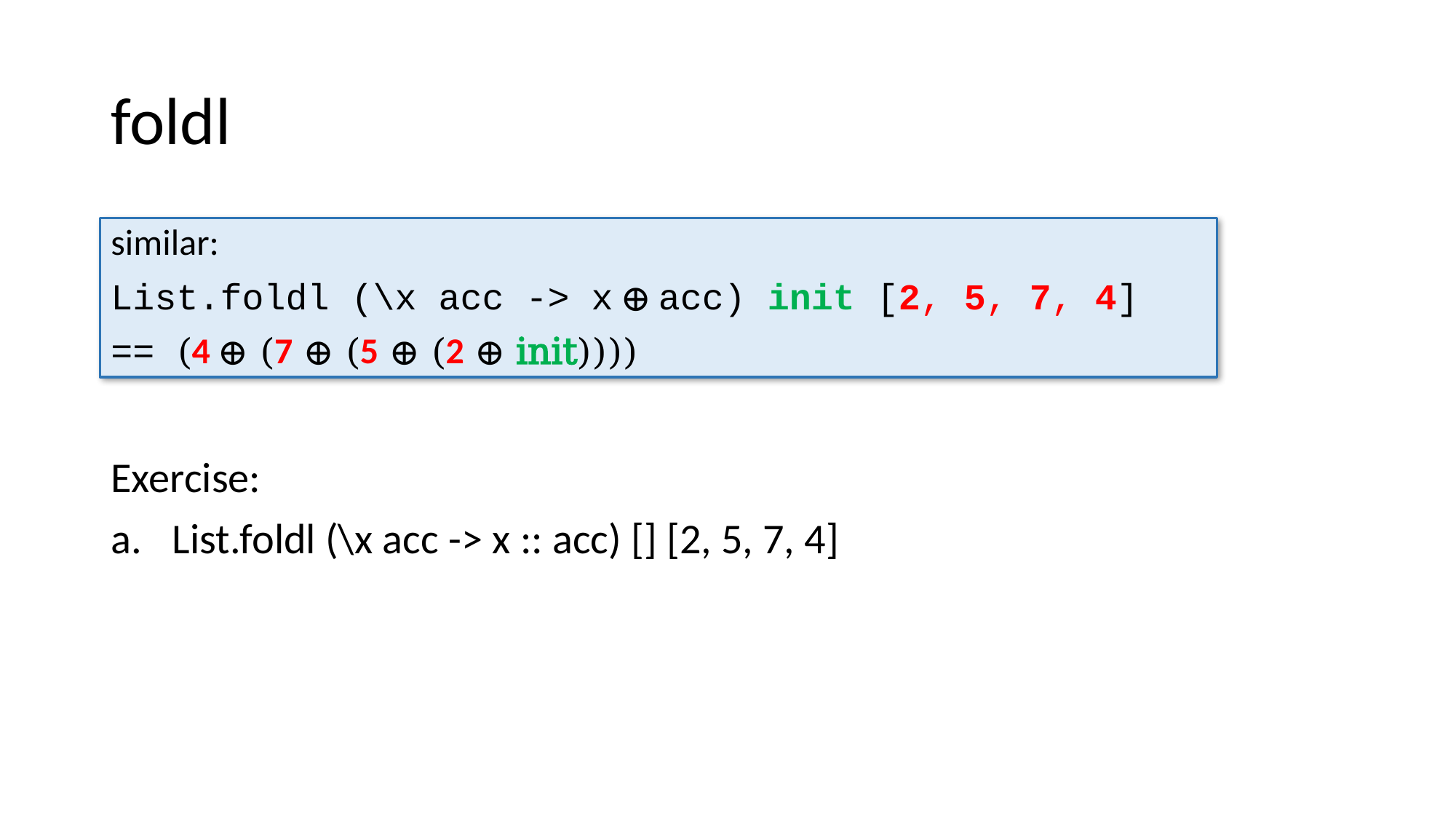

# foldl
similar:
List.foldl (\x acc -> x ⊕ acc) init [2, 5, 7, 4]
== (4 ⊕ (7 ⊕ (5 ⊕ (2 ⊕ init))))
Exercise:
List.foldl (\x acc -> x :: acc) [] [2, 5, 7, 4]